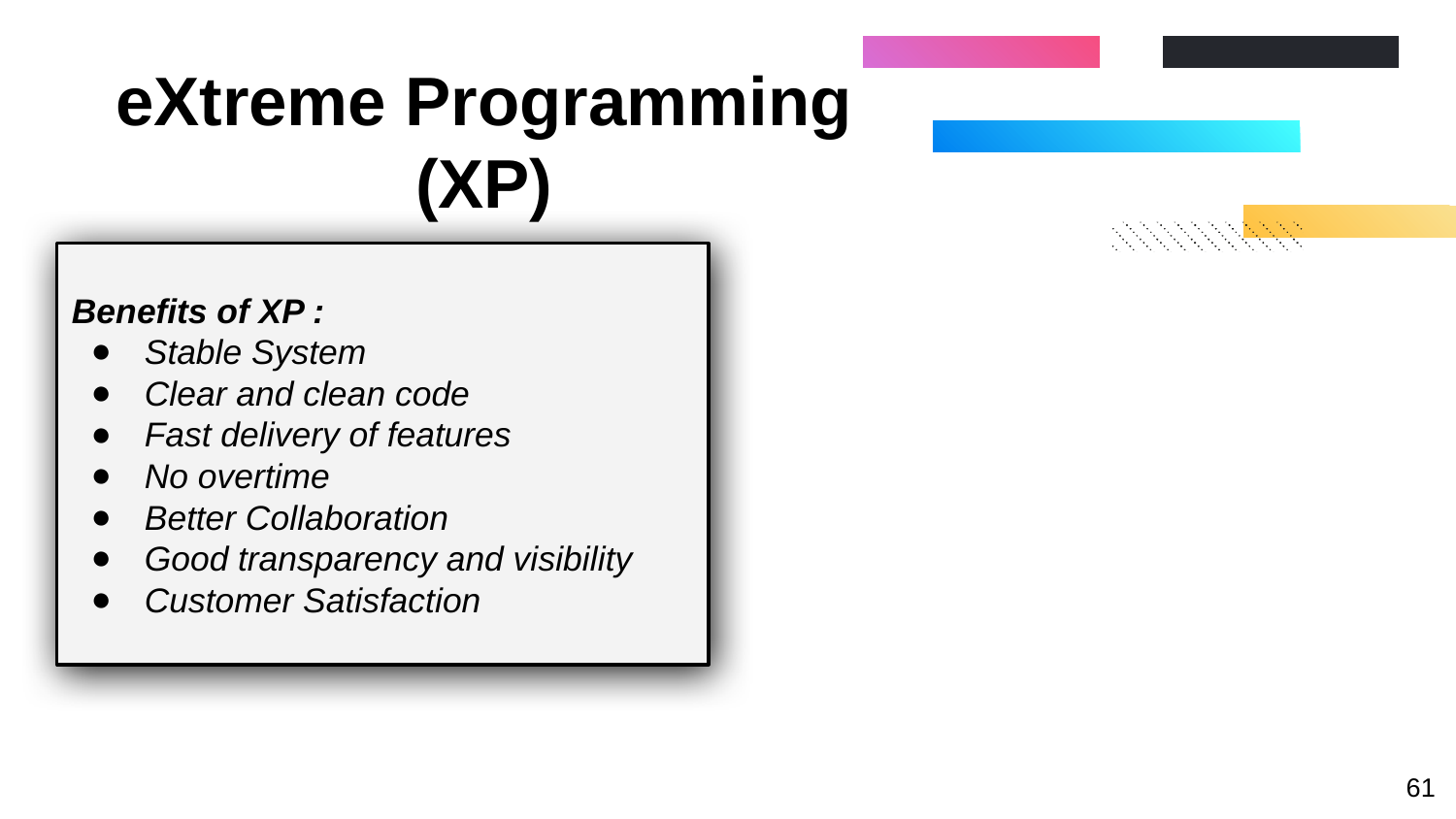

# eXtreme Programming (XP)
Benefits of XP :
Stable System
Clear and clean code
Fast delivery of features
No overtime
Better Collaboration
Good transparency and visibility
Customer Satisfaction
61